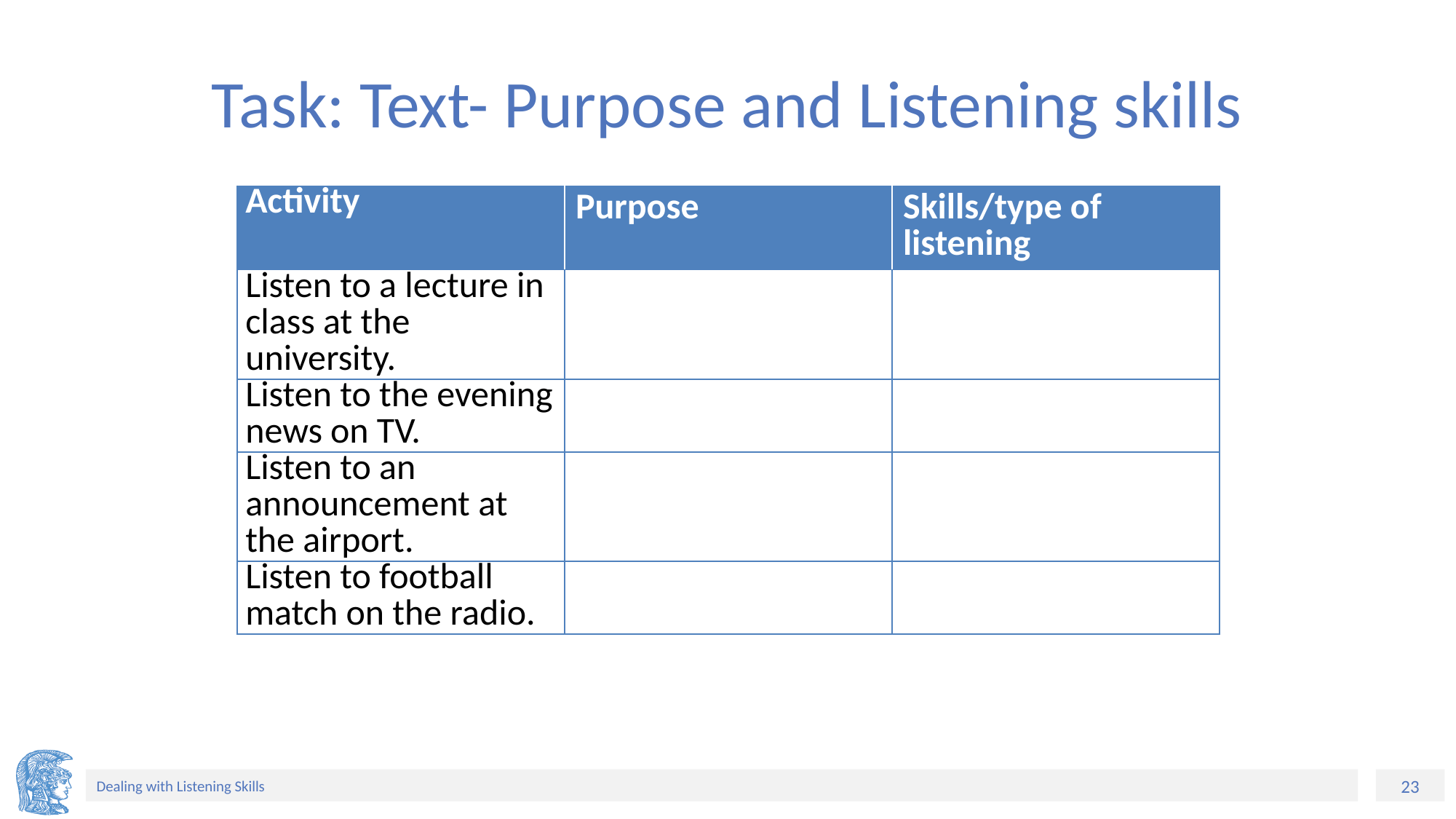

# Task: Text- Purpose and Listening skills
| Activity | Purpose | Skills/type of listening |
| --- | --- | --- |
| Listen to a lecture in class at the university. |  |  |
| Listen to the evening news on TV. |  |  |
| Listen to an announcement at the airport. |  |  |
| Listen to football match on the radio. |  |  |